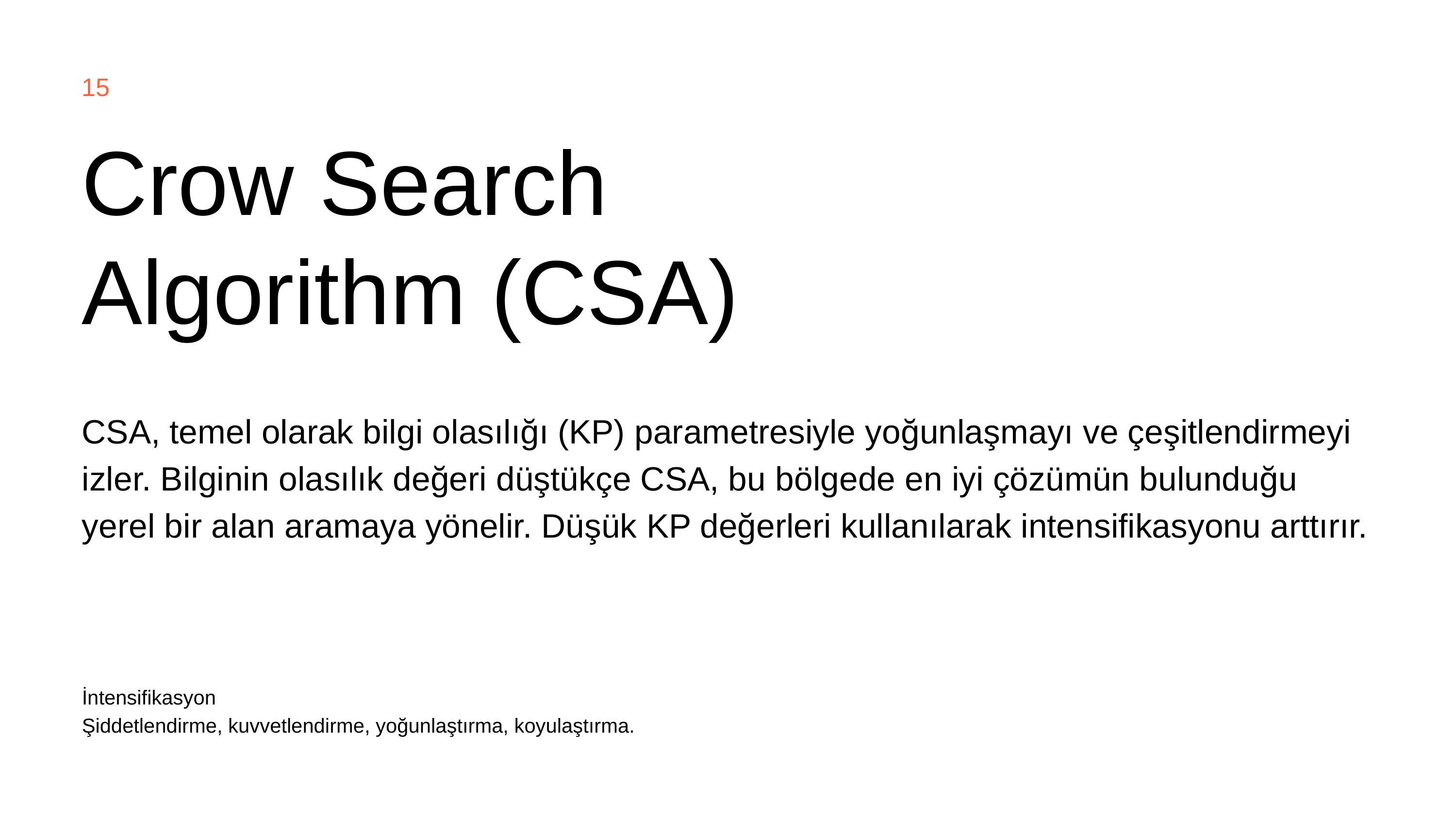

15
Crow Search Algorithm (CSA)
CSA, temel olarak bilgi olasılığı (KP) parametresiyle yoğunlaşmayı ve çeşitlendirmeyi izler. Bilginin olasılık değeri düştükçe CSA, bu bölgede en iyi çözümün bulunduğu yerel bir alan aramaya yönelir. Düşük KP değerleri kullanılarak intensifikasyonu arttırır.
İntensifikasyon
Şiddetlendirme, kuvvetlendirme, yoğunlaştırma, koyulaştırma.